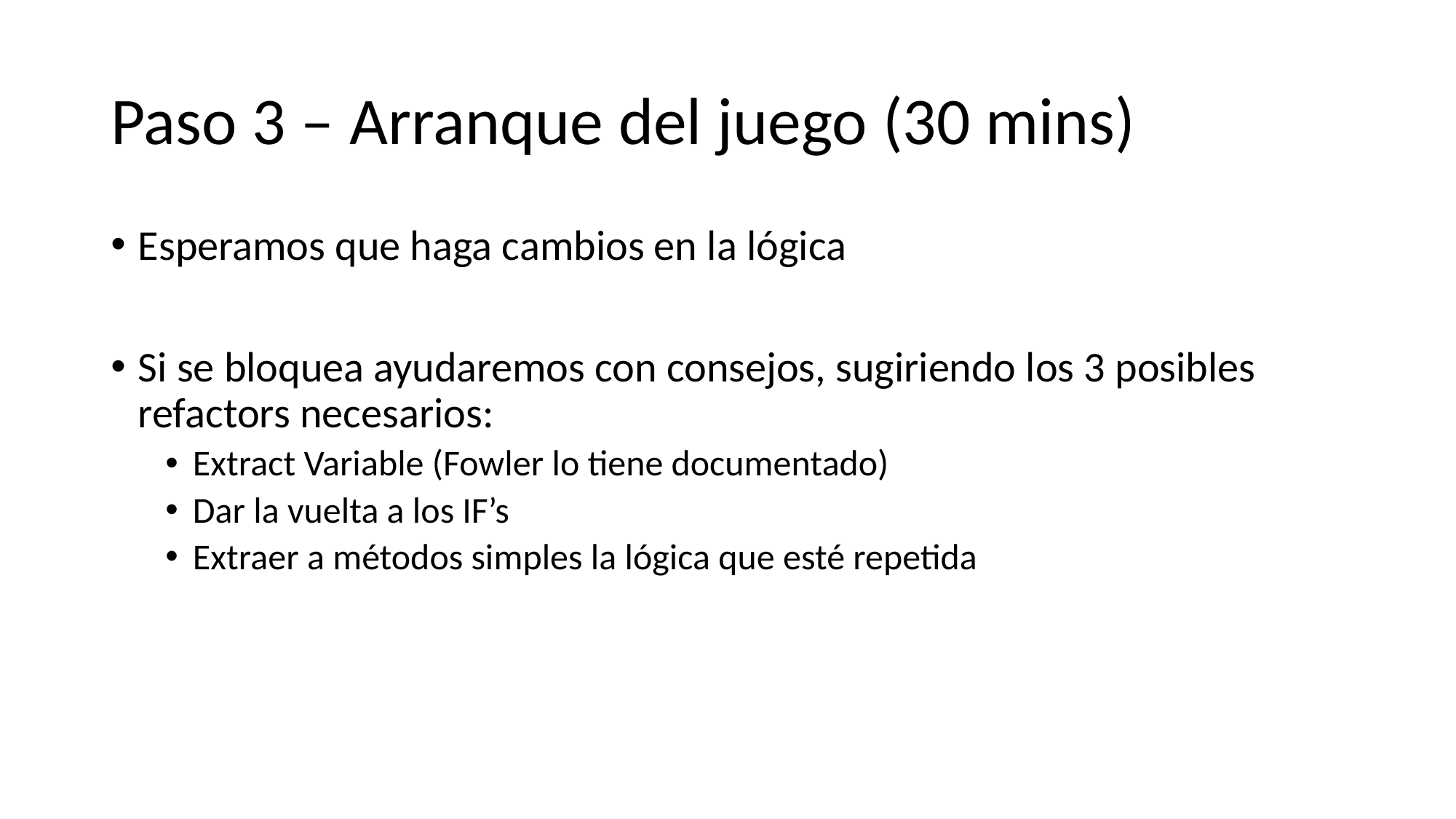

# Paso 3 – Arranque del juego (30 mins)
Esperamos que haga cambios en la lógica

Si se bloquea ayudaremos con consejos, sugiriendo los 3 posibles refactors necesarios:
Extract Variable (Fowler lo tiene documentado)
Dar la vuelta a los IF’s
Extraer a métodos simples la lógica que esté repetida